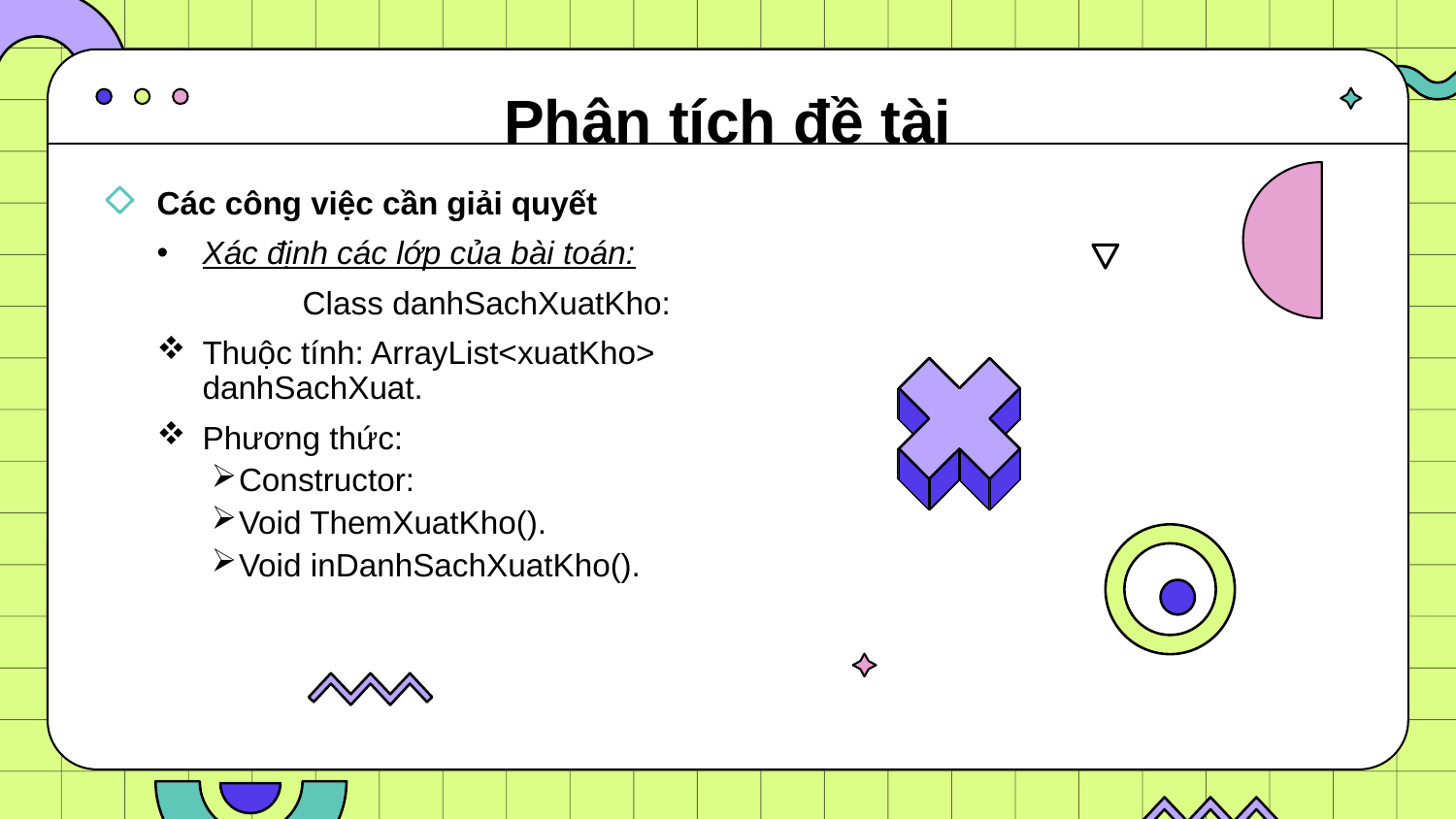

# Phân tích đề tài
Các công việc cần giải quyết
Xác định các lớp của bài toán:
	Class danhSachXuatKho:
Thuộc tính: ArrayList<xuatKho> danhSachXuat.
Phương thức:
Constructor:
Void ThemXuatKho().
Void inDanhSachXuatKho().